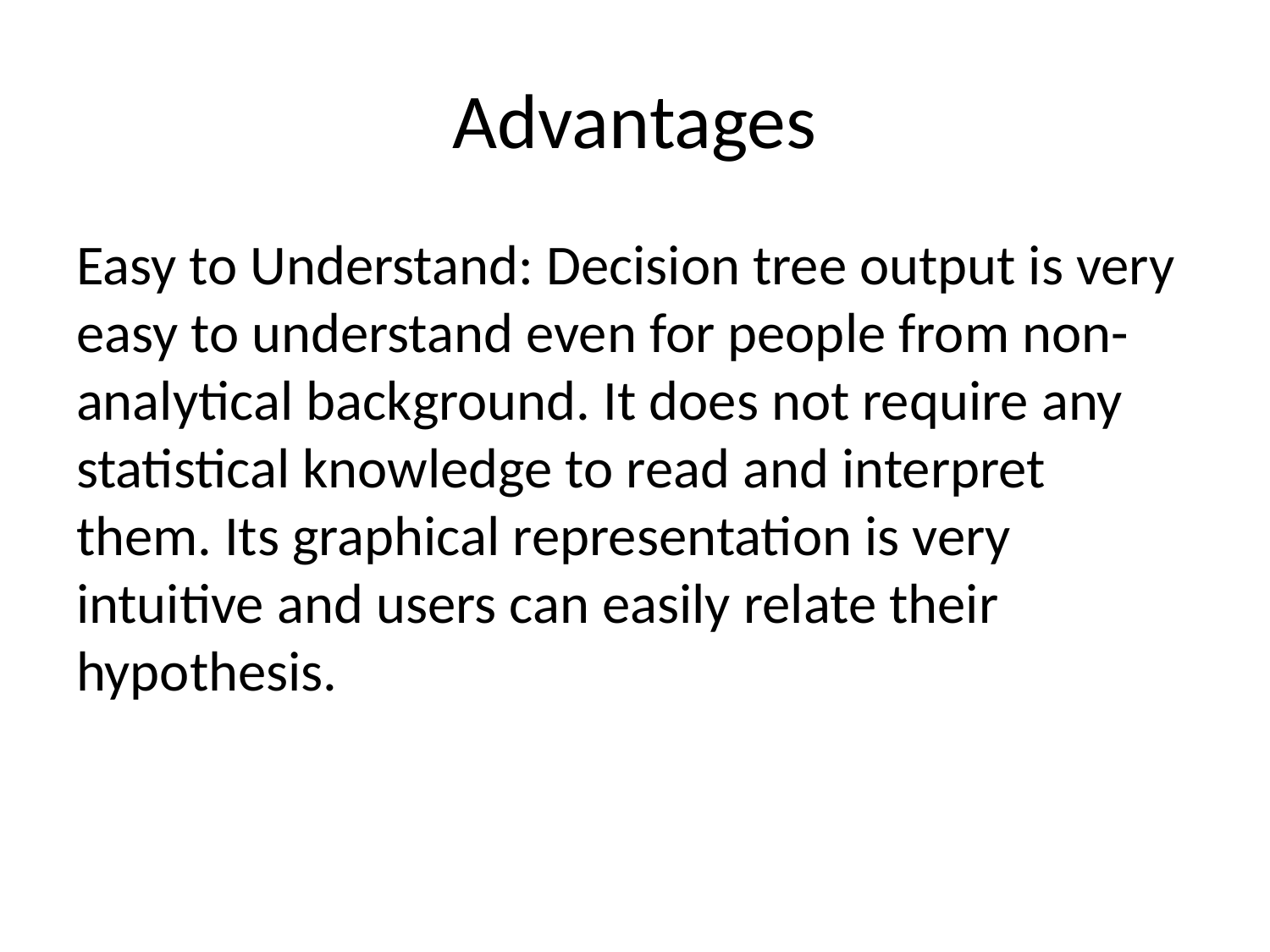

# Advantages
Easy to Understand: Decision tree output is very easy to understand even for people from non-analytical background. It does not require any statistical knowledge to read and interpret them. Its graphical representation is very intuitive and users can easily relate their hypothesis.